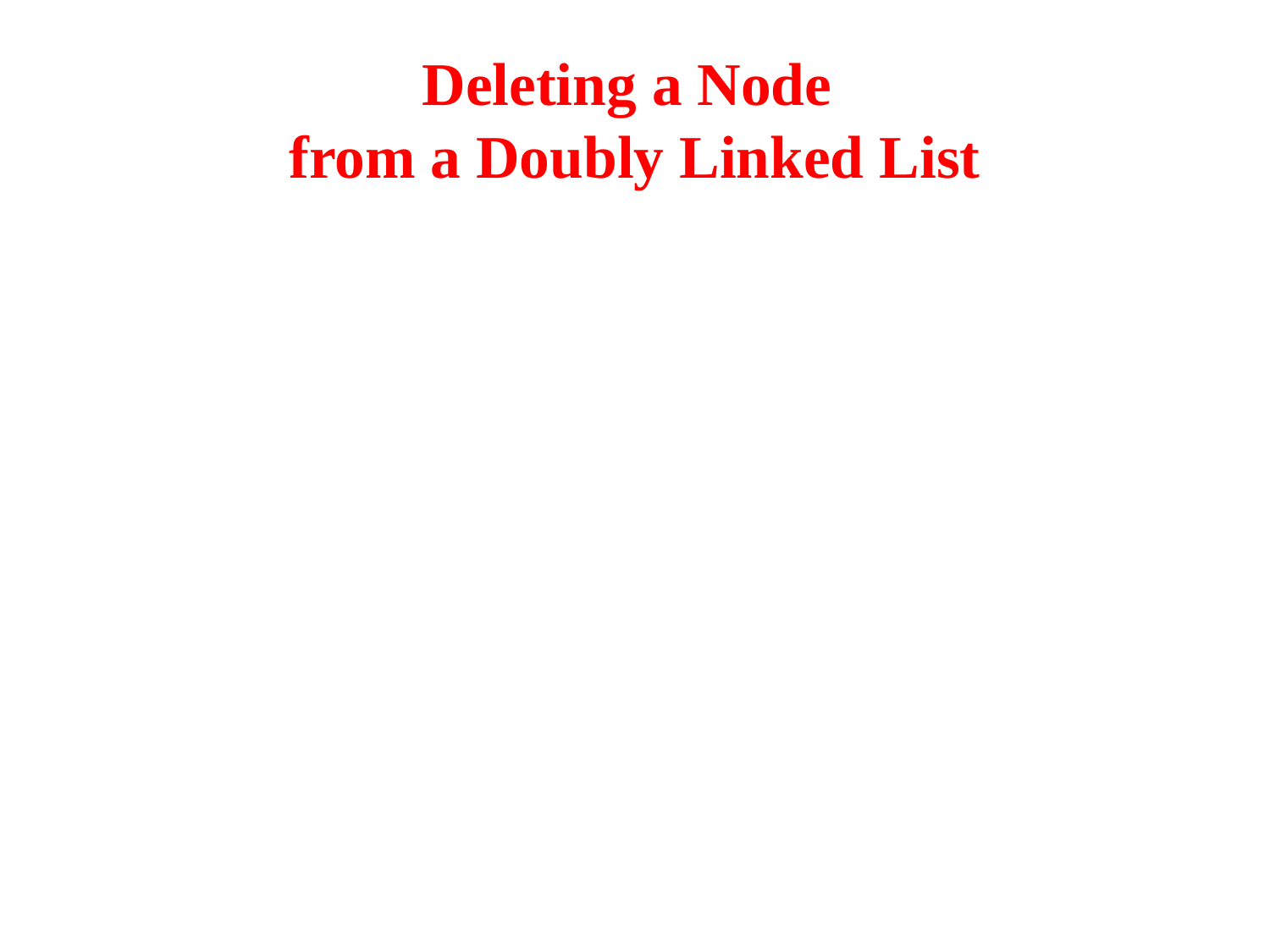

# Deleting a Node from a Doubly Linked List